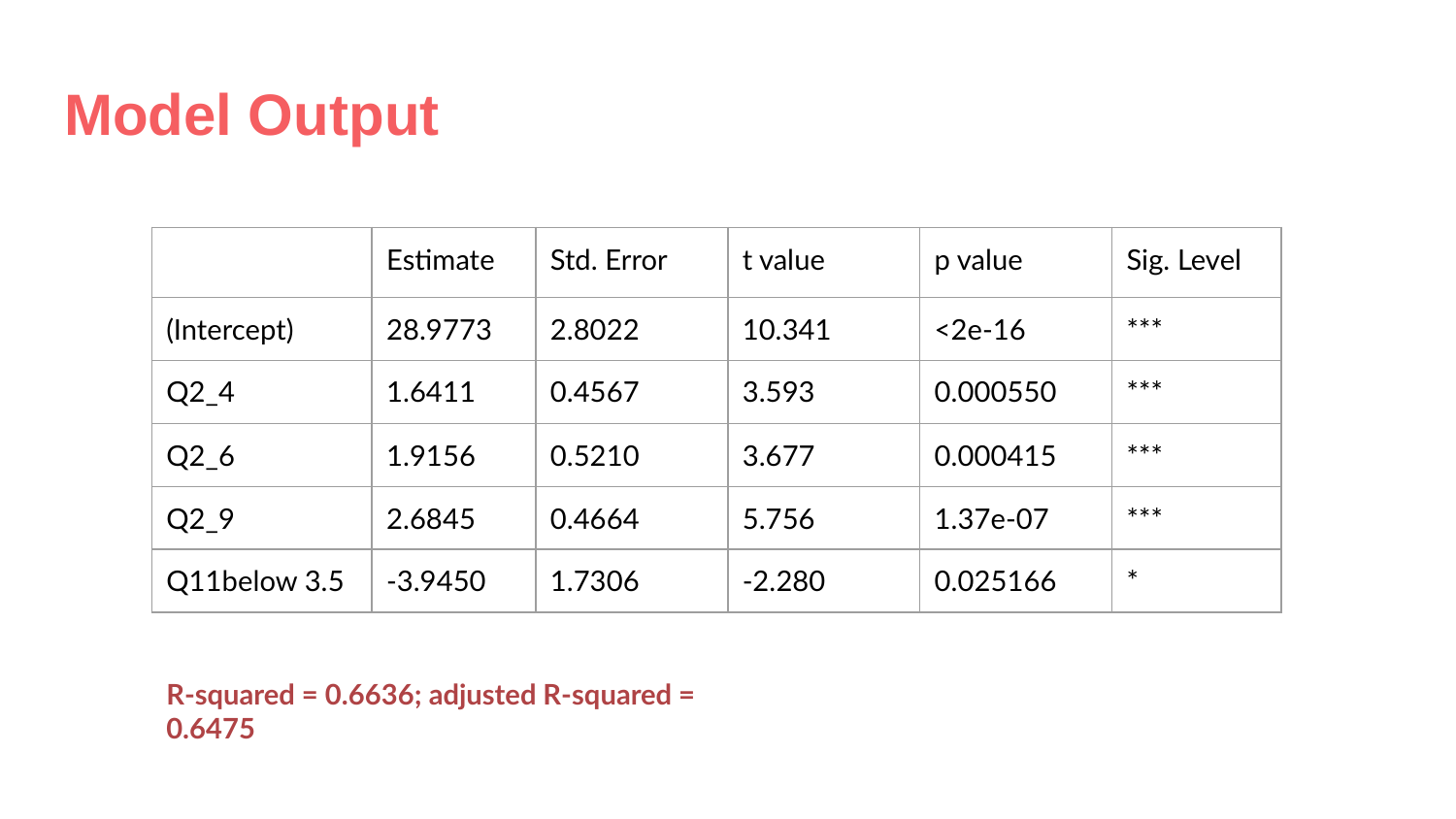

# Model Output
|  | Estimate | Std. Error | t value | p value | Sig. Level |
| --- | --- | --- | --- | --- | --- |
| (Intercept) | 28.9773 | 2.8022 | 10.341 | <2e-16 | \*\*\* |
| Q2\_4 | 1.6411 | 0.4567 | 3.593 | 0.000550 | \*\*\* |
| Q2\_6 | 1.9156 | 0.5210 | 3.677 | 0.000415 | \*\*\* |
| Q2\_9 | 2.6845 | 0.4664 | 5.756 | 1.37e-07 | \*\*\* |
| Q11below 3.5 | -3.9450 | 1.7306 | -2.280 | 0.025166 | \* |
R-squared = 0.6636; adjusted R-squared = 0.6475